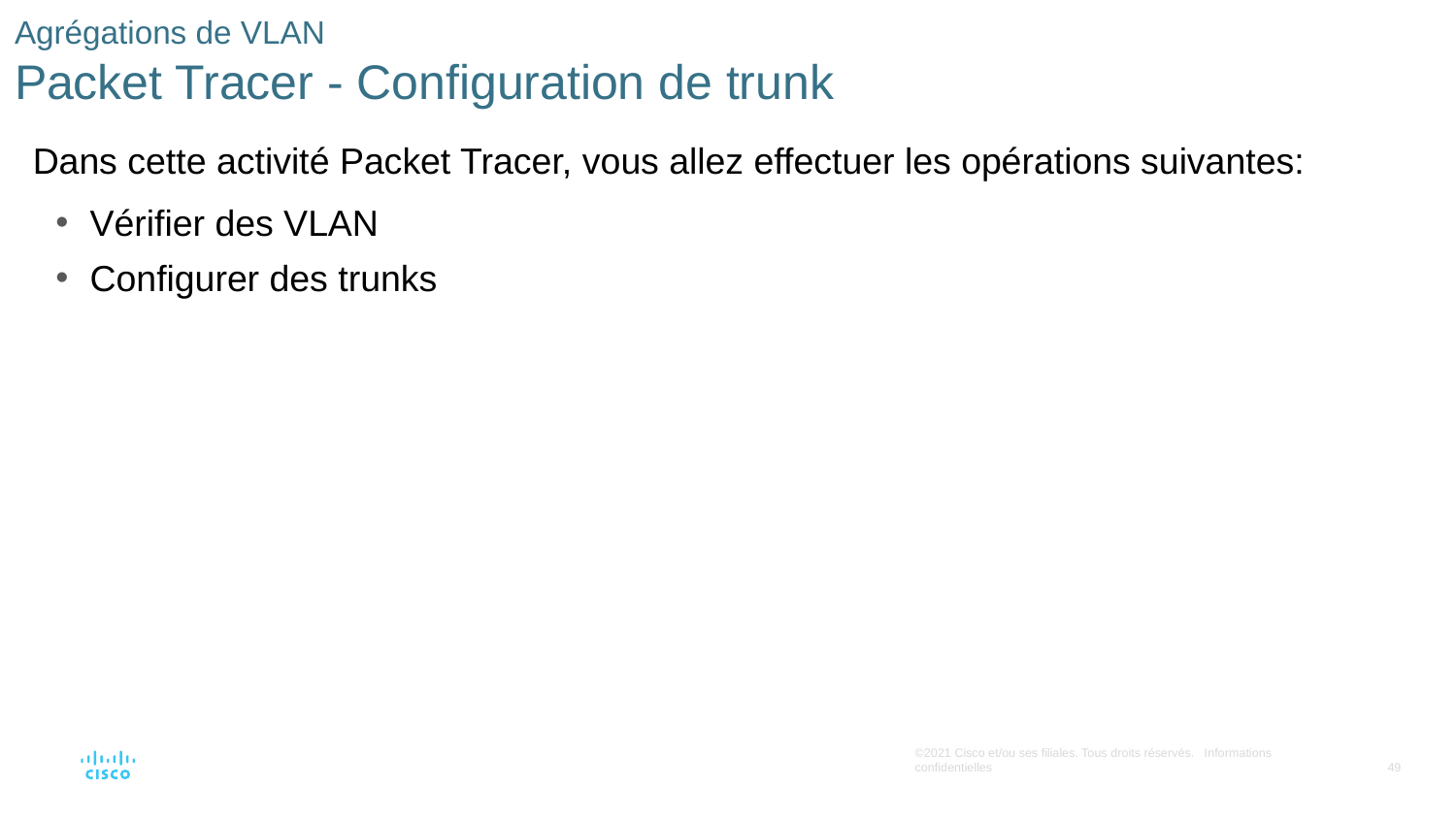

# Agrégations de VLAN Packet Tracer - Configuration de trunk
Dans cette activité Packet Tracer, vous allez effectuer les opérations suivantes:
Vérifier des VLAN
Configurer des trunks